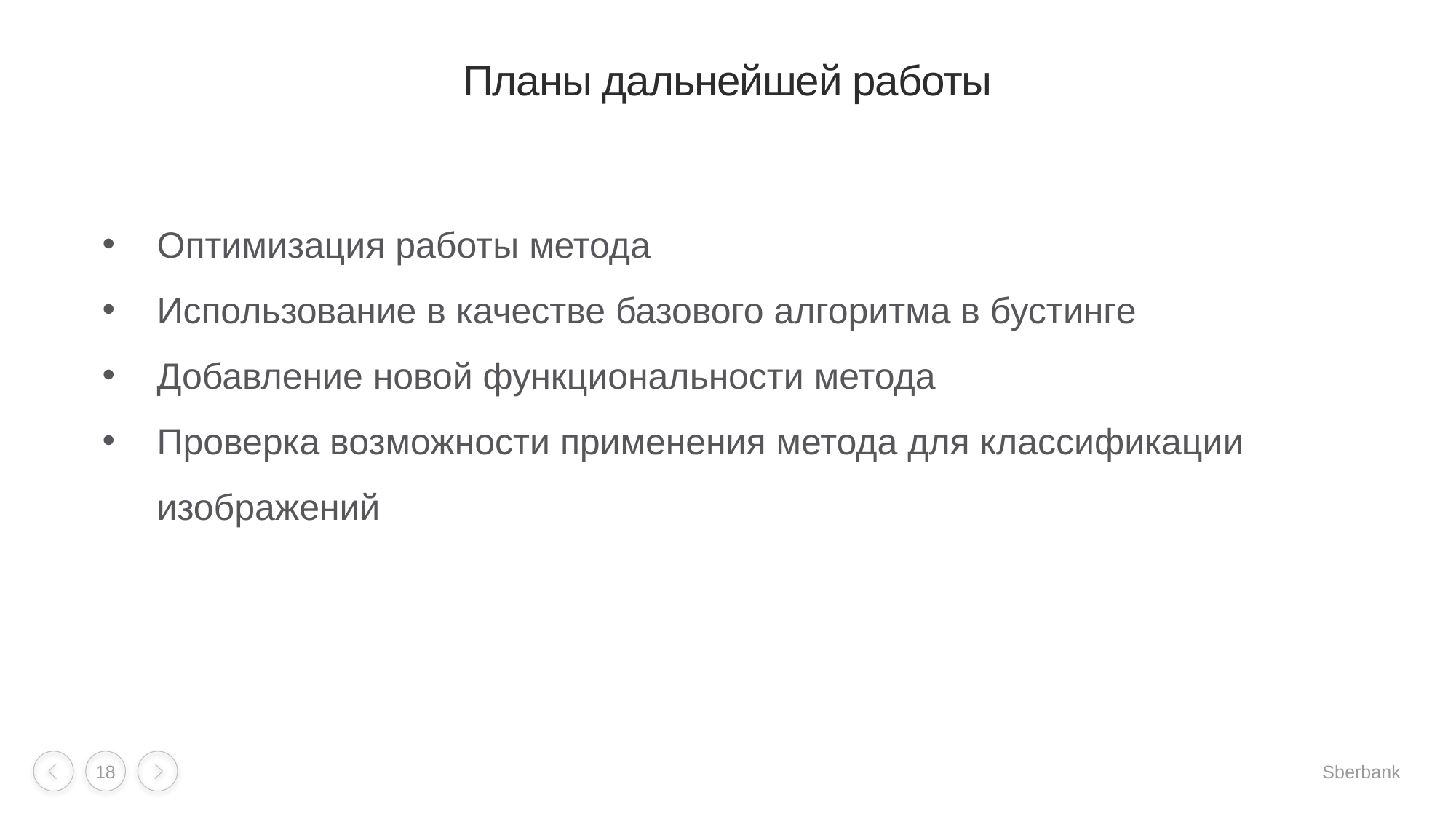

# Планы дальнейшей работы
Оптимизация работы метода
Использование в качестве базового алгоритма в бустинге
Добавление новой функциональности метода
Проверка возможности применения метода для классификации изображений